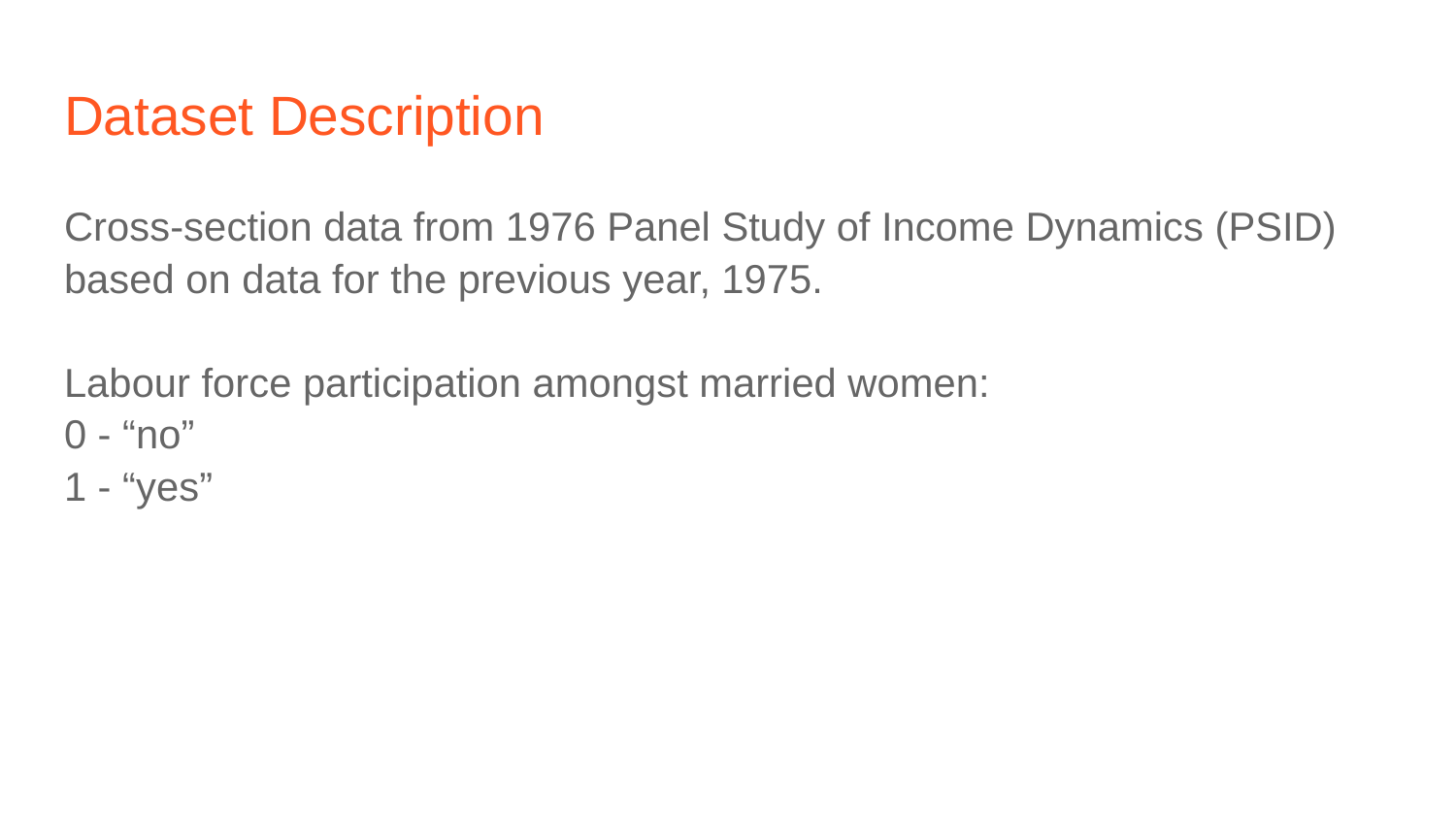

# Dataset Description
Cross-section data from 1976 Panel Study of Income Dynamics (PSID) based on data for the previous year, 1975.

Labour force participation amongst married women:
0 - “no”
1 - “yes”